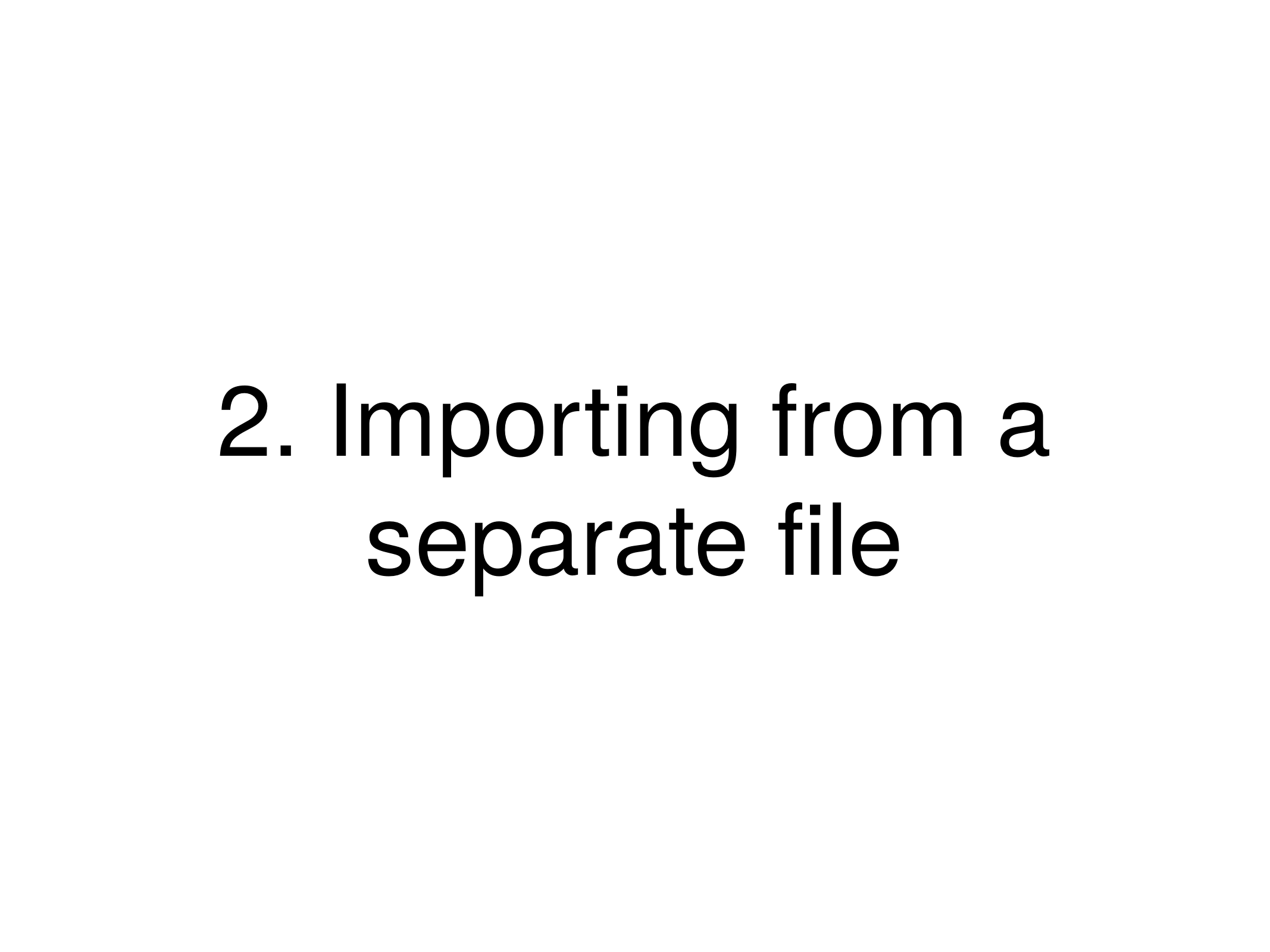

# 2. Importing from a separate file